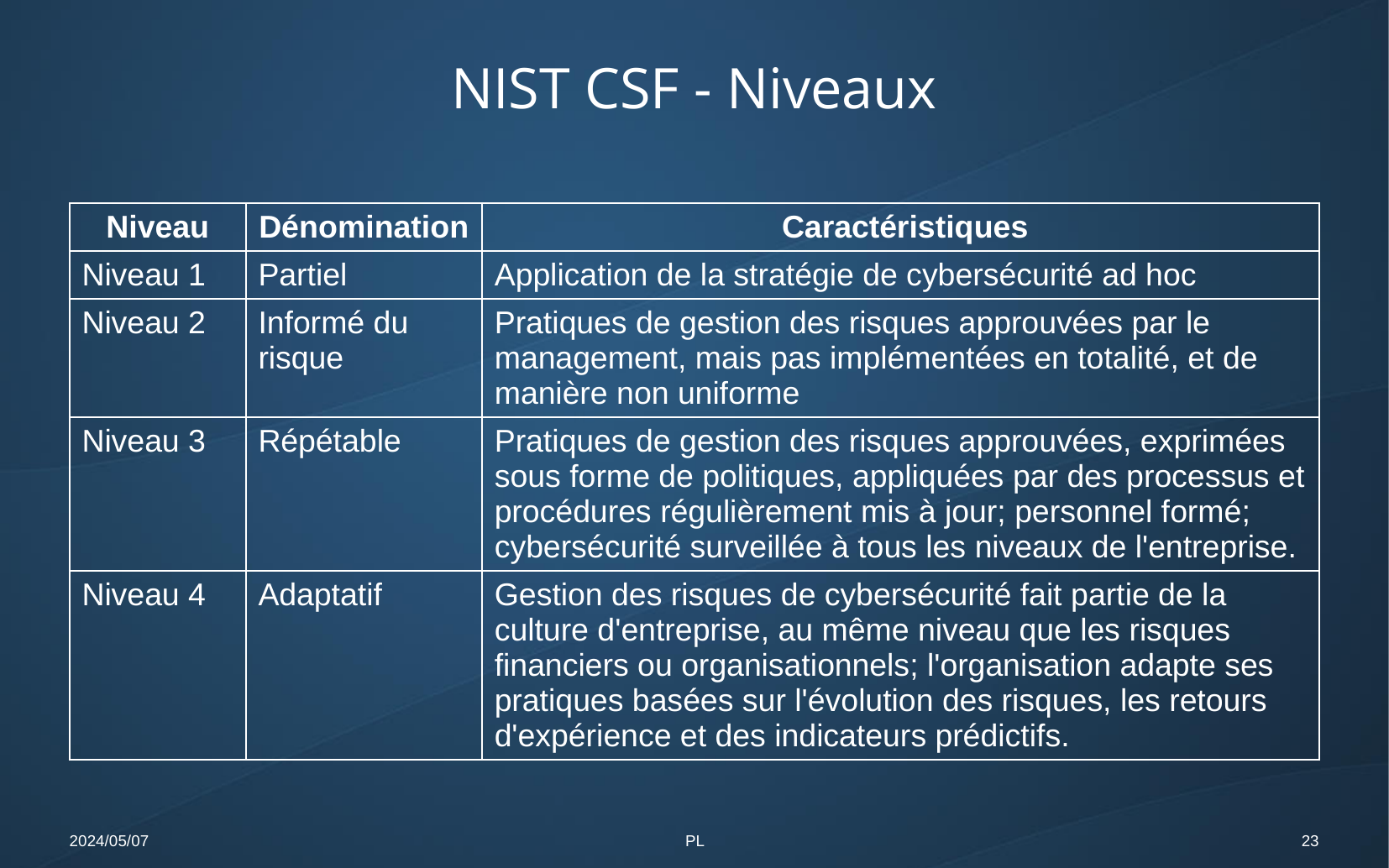

NIST CSF - Niveaux
| Niveau | Dénomination | Caractéristiques |
| --- | --- | --- |
| Niveau 1 | Partiel | Application de la stratégie de cybersécurité ad hoc |
| Niveau 2 | Informé du risque | Pratiques de gestion des risques approuvées par le management, mais pas implémentées en totalité, et de manière non uniforme |
| Niveau 3 | Répétable | Pratiques de gestion des risques approuvées, exprimées sous forme de politiques, appliquées par des processus et procédures régulièrement mis à jour; personnel formé; cybersécurité surveillée à tous les niveaux de l'entreprise. |
| Niveau 4 | Adaptatif | Gestion des risques de cybersécurité fait partie de la culture d'entreprise, au même niveau que les risques financiers ou organisationnels; l'organisation adapte ses pratiques basées sur l'évolution des risques, les retours d'expérience et des indicateurs prédictifs. |
2024/05/07
PL
23